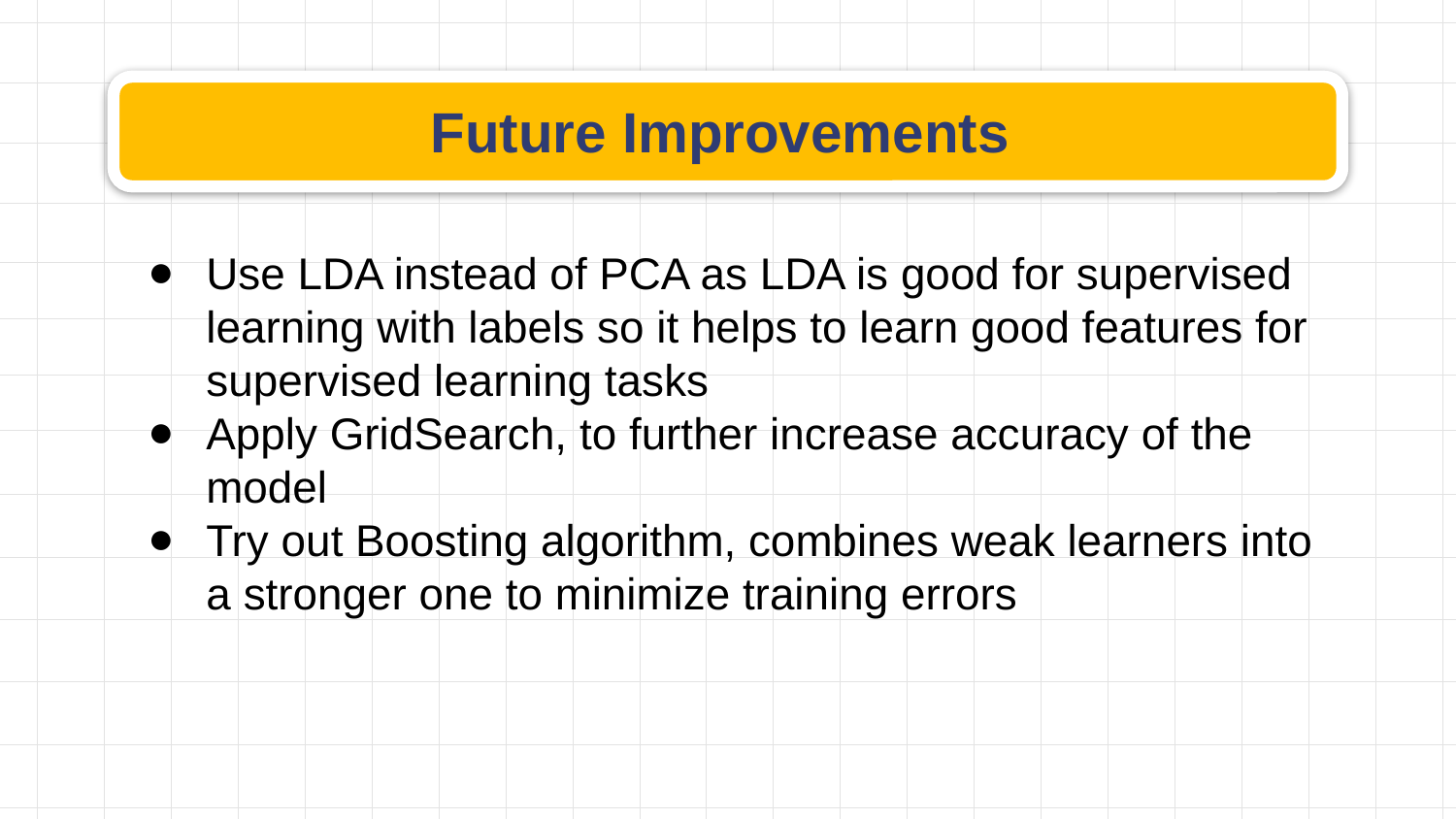

# Future Improvements
Use LDA instead of PCA as LDA is good for supervised learning with labels so it helps to learn good features for supervised learning tasks
Apply GridSearch, to further increase accuracy of the model
Try out Boosting algorithm, combines weak learners into a stronger one to minimize training errors